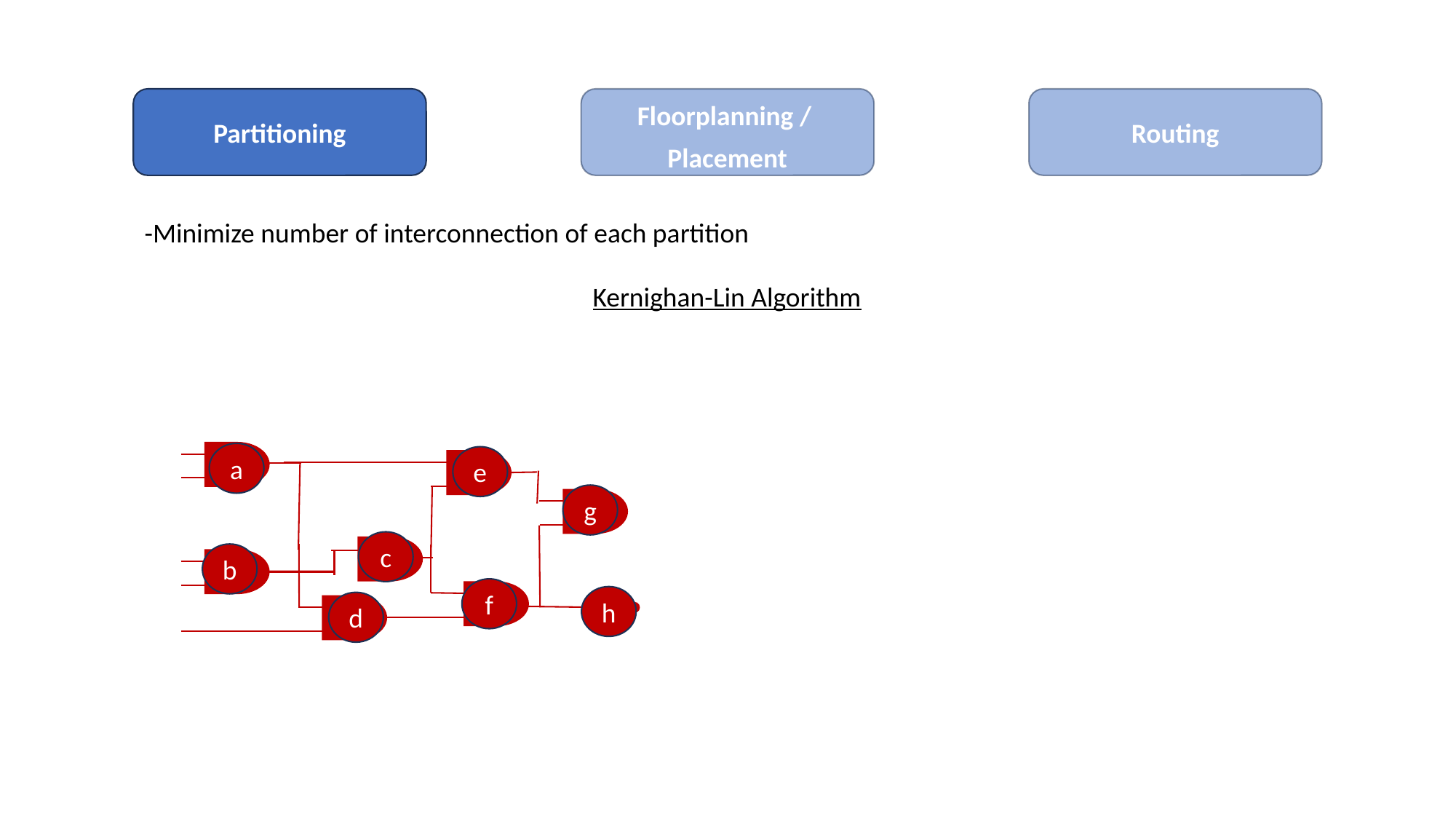

Floorplanning /
Placement
Routing
Partitioning
-Minimize number of interconnection of each partition
Kernighan-Lin Algorithm
a
e
g
b
f

h
d

a
e
g
c
c
b
f
h
d